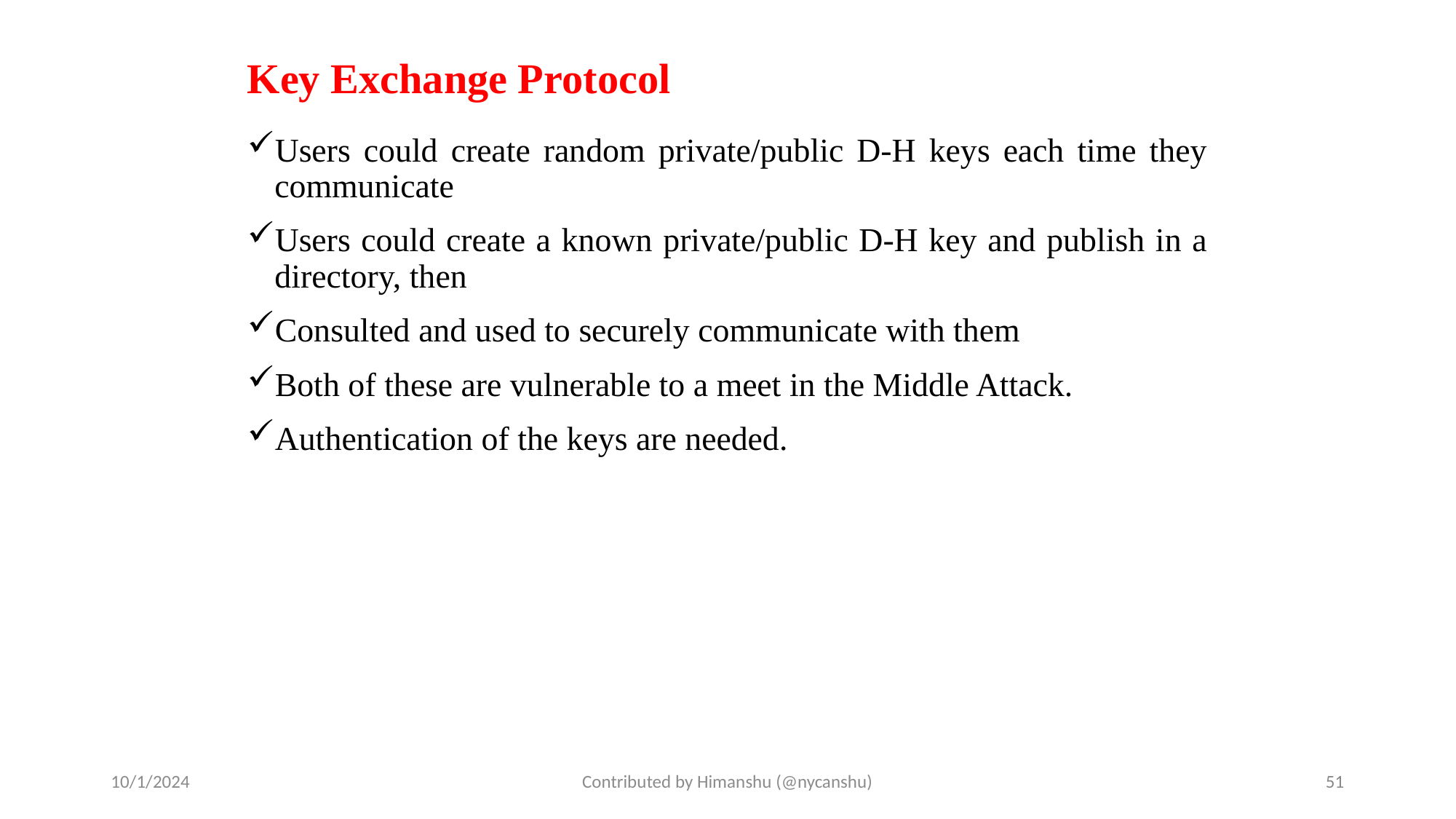

# Key Exchange Protocol
Users could create random private/public D-H keys each time they communicate
Users could create a known private/public D-H key and publish in a directory, then
Consulted and used to securely communicate with them
Both of these are vulnerable to a meet in the Middle Attack.
Authentication of the keys are needed.
10/1/2024
Contributed by Himanshu (@nycanshu)
51